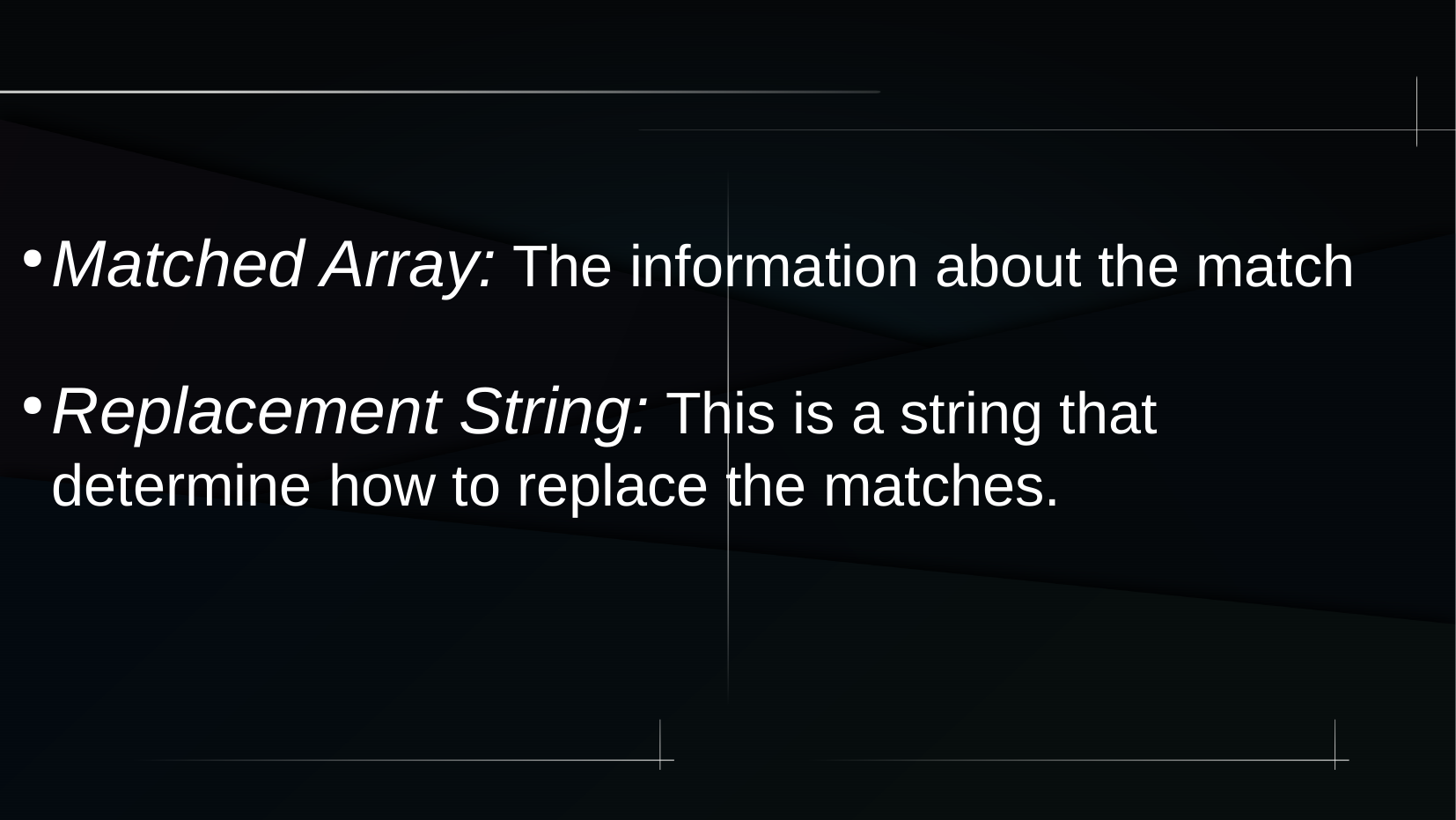

Matched Array: The information about the match
Replacement String: This is a string that determine how to replace the matches.